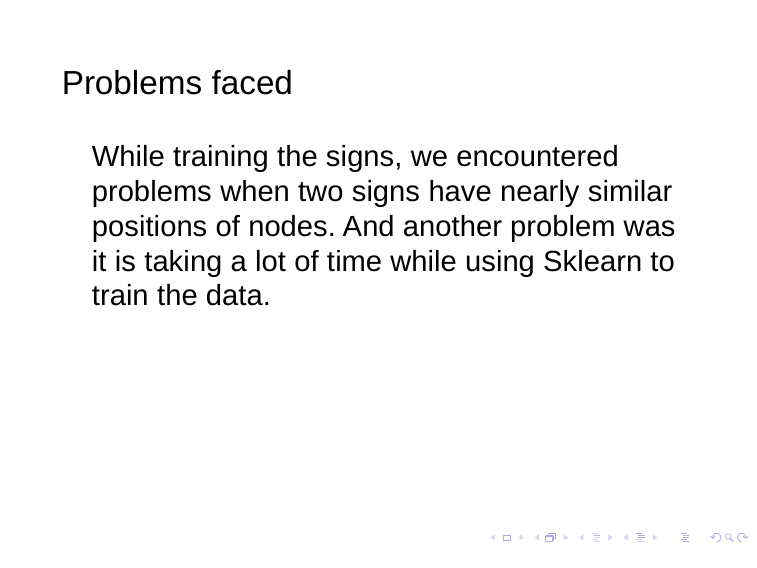

# Problems faced

While training the signs, we encountered problems when two signs have nearly similar positions of nodes. And another problem was it is taking a lot of time while using Sklearn to train the data.